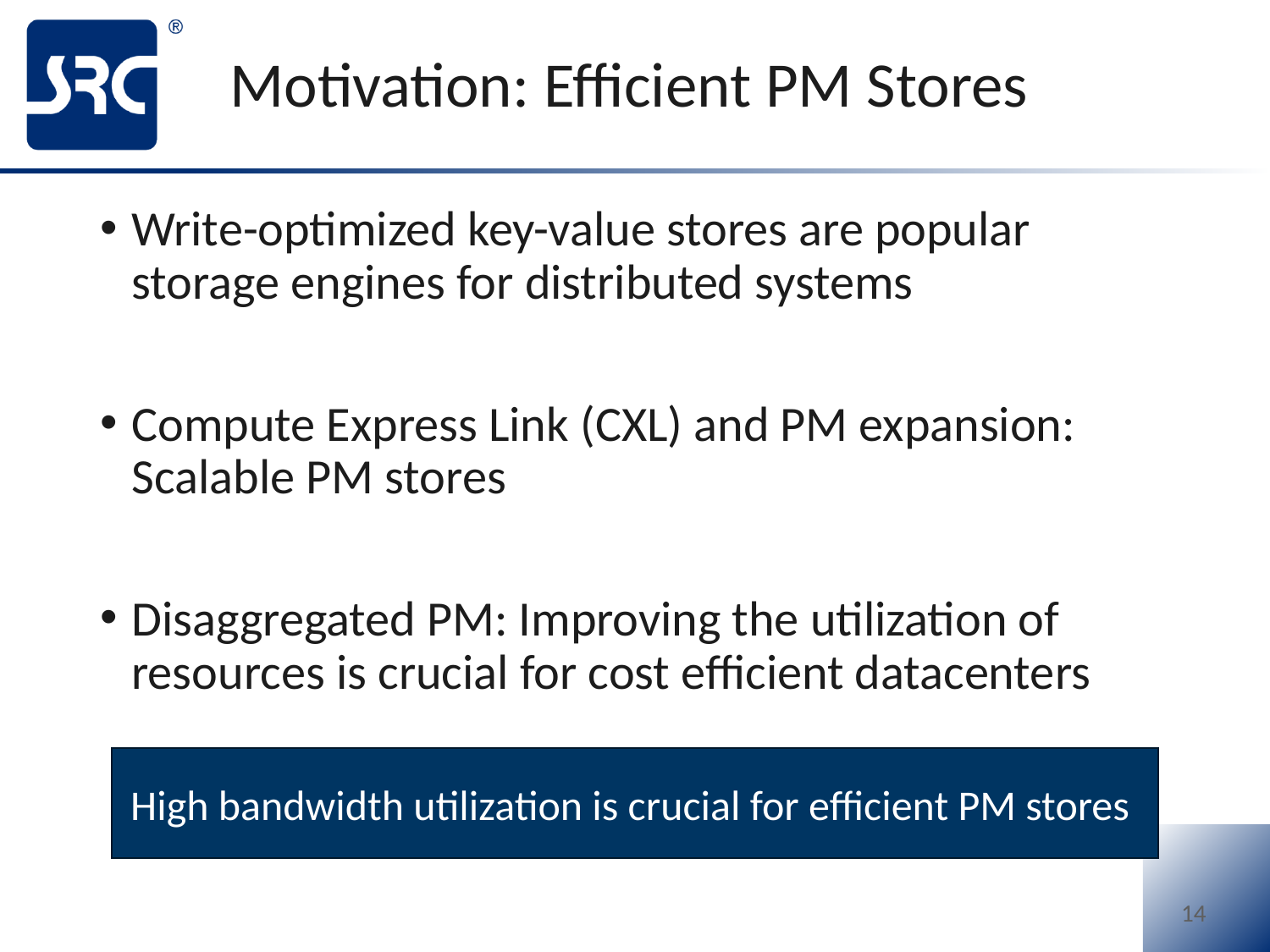

# Motivation: Efficient PM Stores
Write-optimized key-value stores are popular storage engines for distributed systems

Compute Express Link (CXL) and PM expansion: Scalable PM stores

Disaggregated PM: Improving the utilization of resources is crucial for cost efficient datacenters

High bandwidth utilization is crucial for efficient PM stores